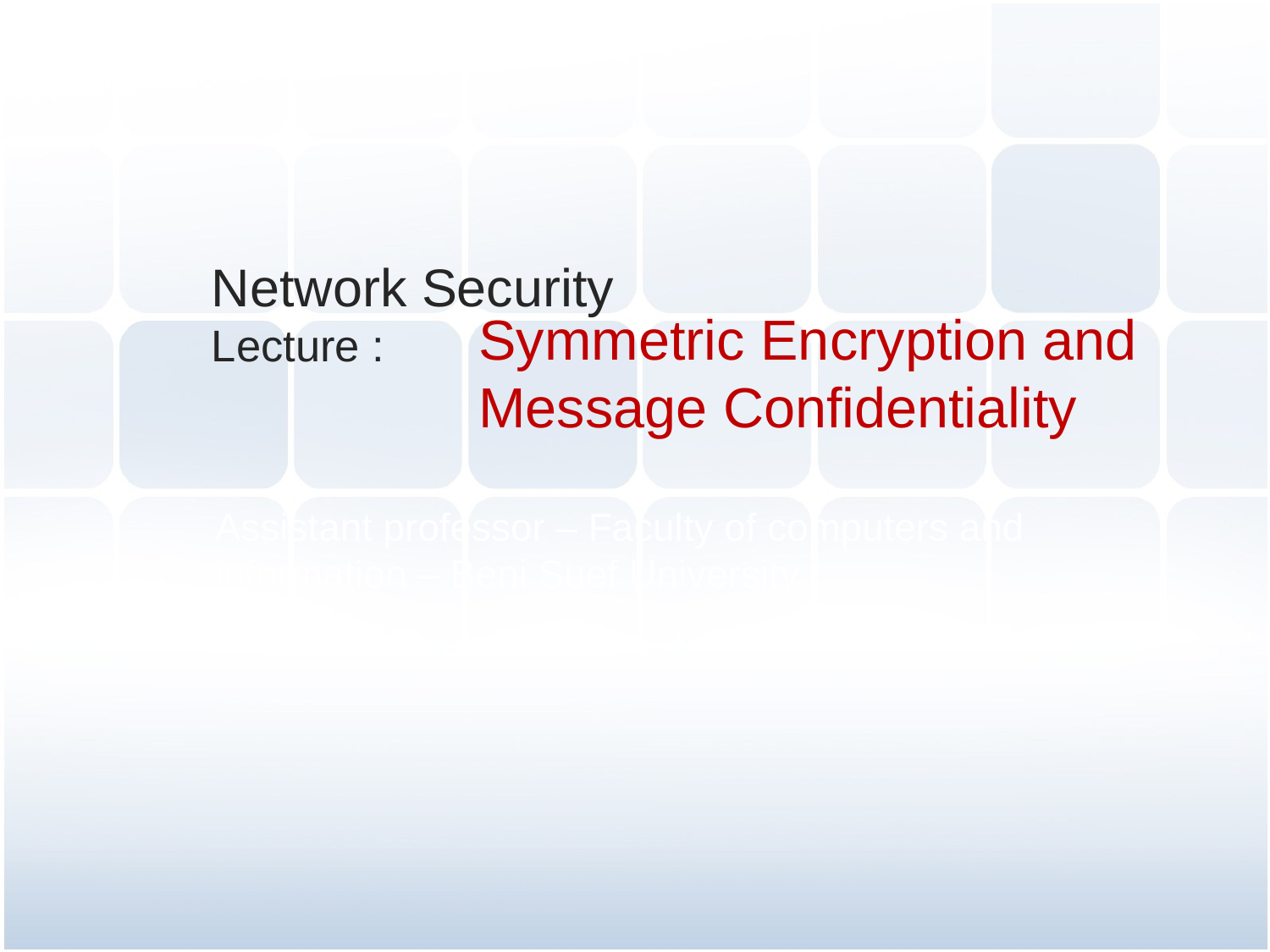

# Network Security Lecture :
Symmetric Encryption and Message Confidentiality
Assistant professor – Faculty of computers and information – Beni Suef University